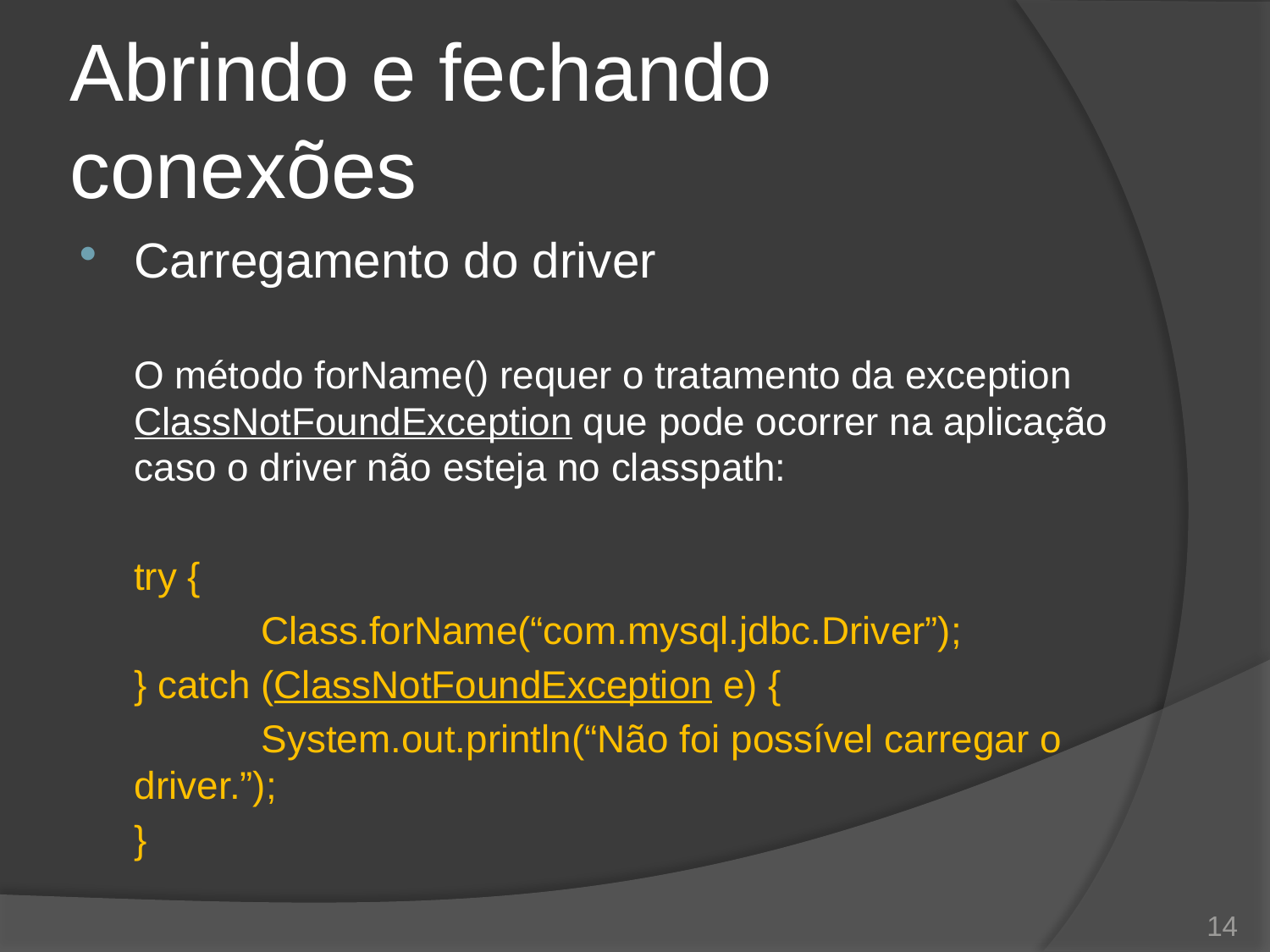

# Abrindo e fechando conexões
Carregamento do driver

O método forName() requer o tratamento da exception ClassNotFoundException que pode ocorrer na aplicação caso o driver não esteja no classpath:

try {
		Class.forName(“com.mysql.jdbc.Driver”);
} catch (ClassNotFoundException e) {
		System.out.println(“Não foi possível carregar o driver.”);
}
14